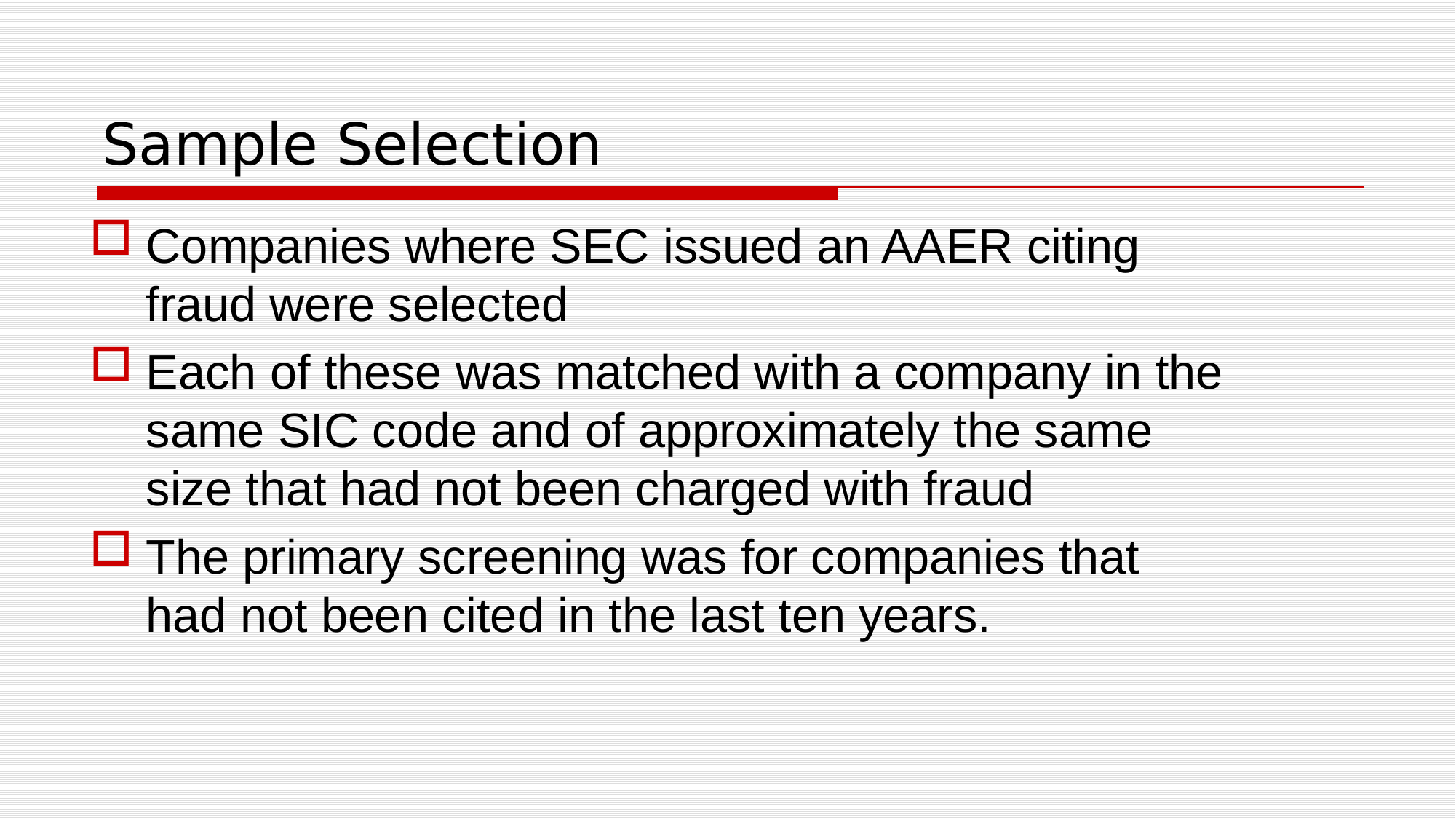

# Sample Selection
Companies where SEC issued an AAER citing fraud were selected
Each of these was matched with a company in the same SIC code and of approximately the same size that had not been charged with fraud
The primary screening was for companies that had not been cited in the last ten years.